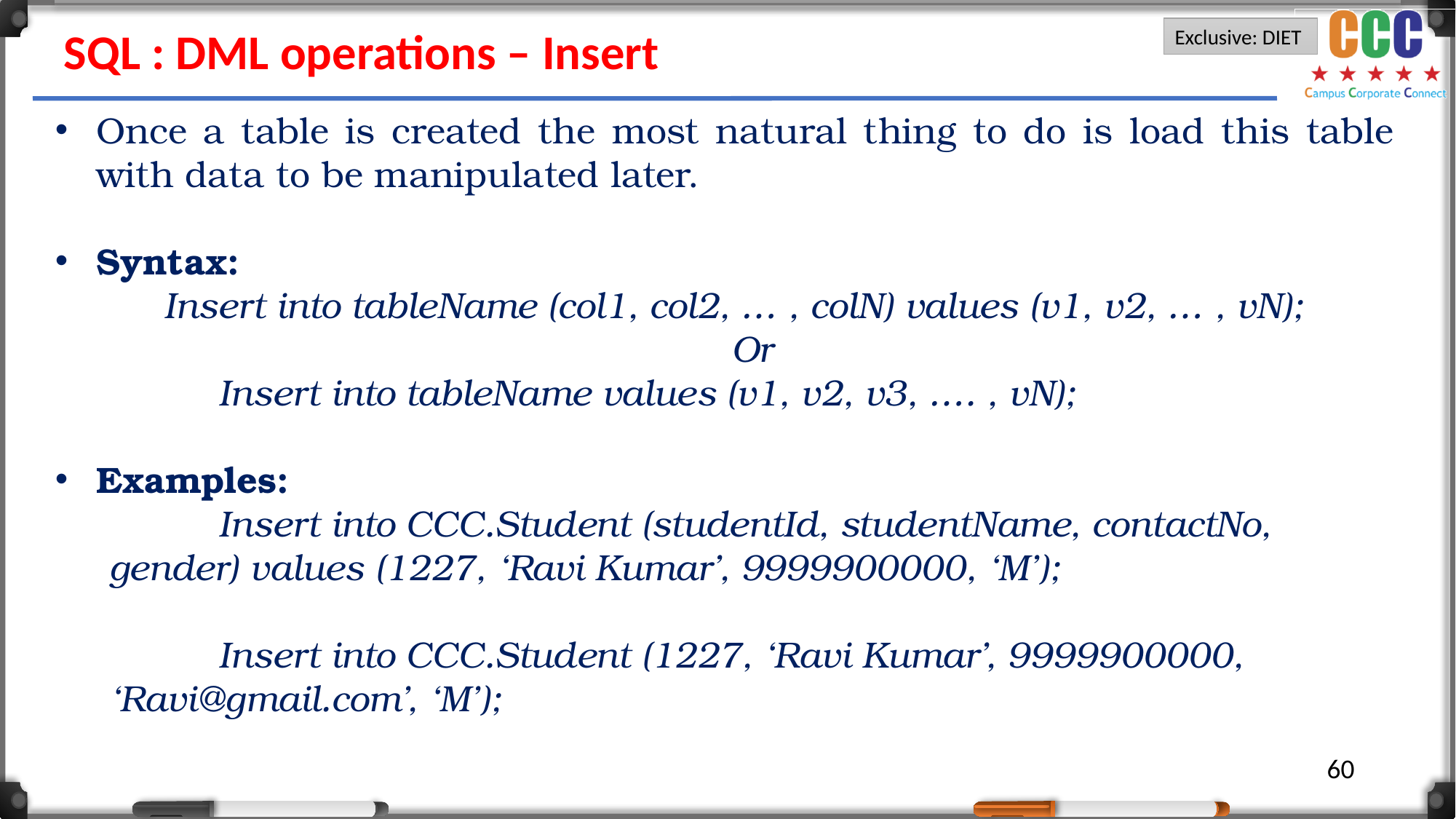

SQL : DML operations – Insert
Once a table is created the most natural thing to do is load this table with data to be manipulated later.

Syntax:
	Insert into tableName (col1, col2, … , colN) values (v1, v2, … , vN);
Or
	Insert into tableName values (v1, v2, v3, …. , vN);

Examples:
	Insert into CCC.Student (studentId, studentName, contactNo, gender) values (1227, ‘Ravi Kumar’, 9999900000, ‘M’);

	Insert into CCC.Student (1227, ‘Ravi Kumar’, 9999900000, ‘Ravi@gmail.com’, ‘M’);